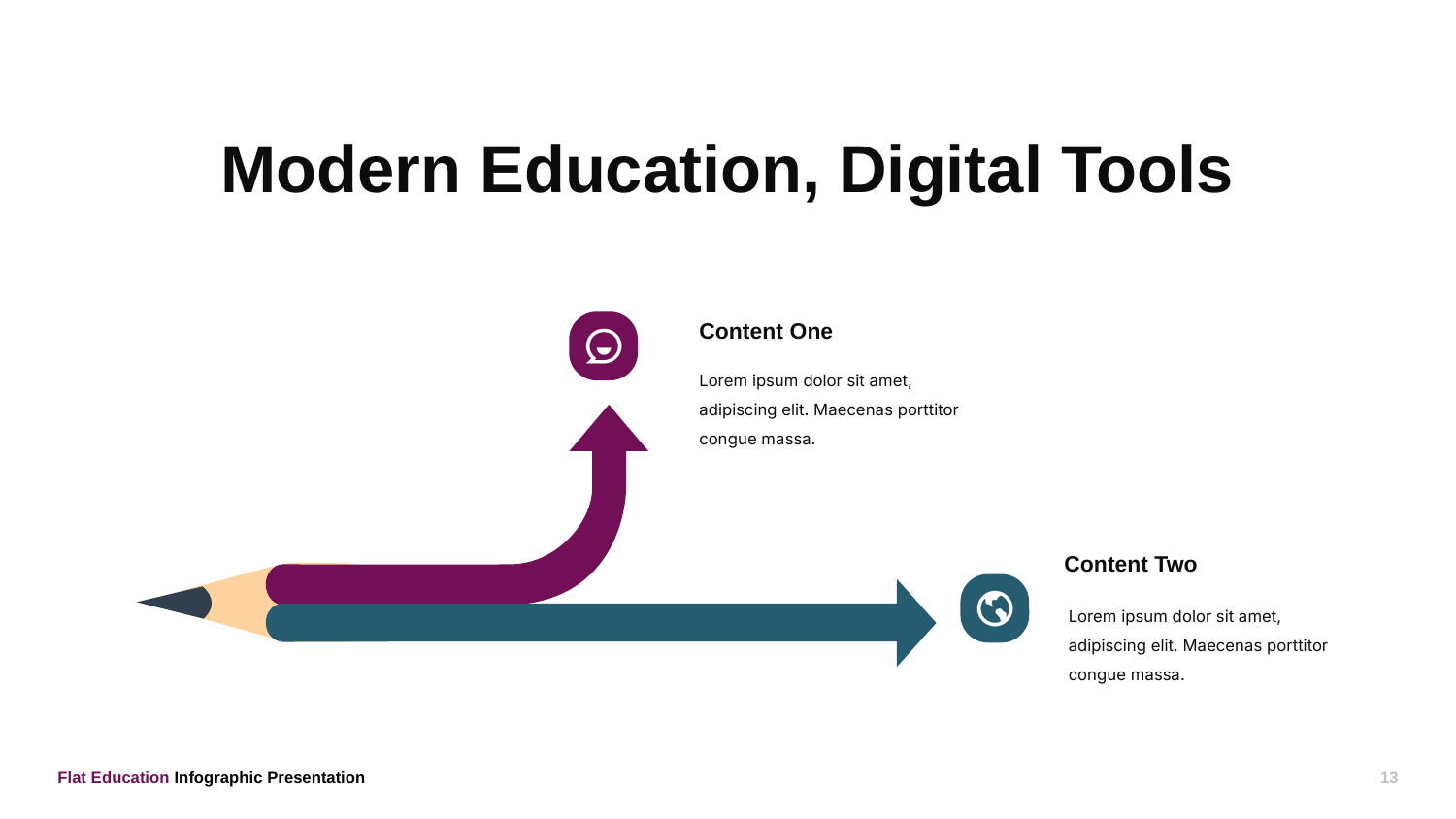

Modern Education, Digital Tools

Content One

Lorem ipsum dolor sit amet, adipiscing elit. Maecenas porttitor congue massa.

Content Two

Lorem ipsum dolor sit amet, adipiscing elit. Maecenas porttitor congue massa.